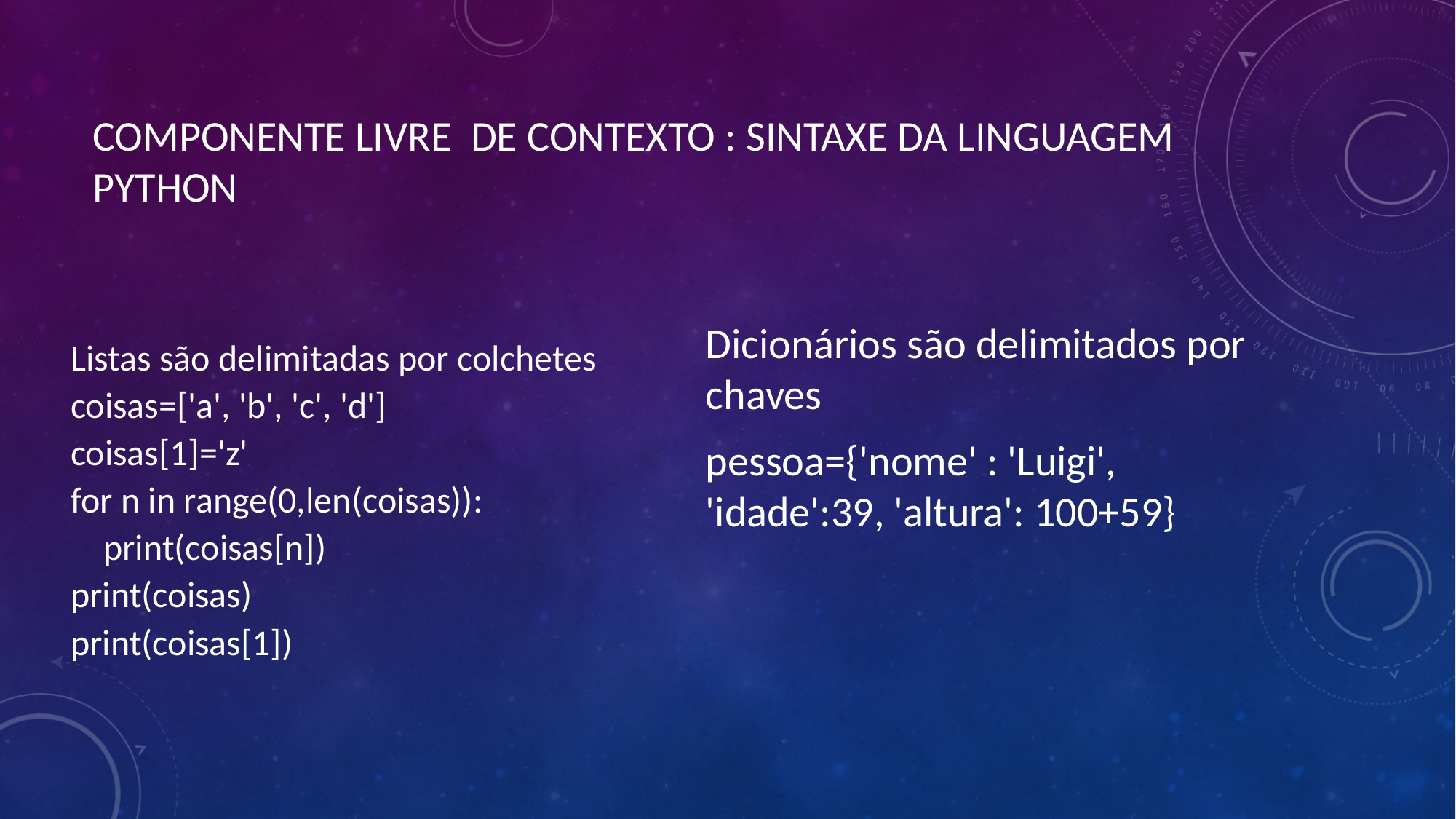

# COMPONENTE LIVRE  DE CONTEXTO : SINTAXE da linguagem PYTHON

Listas são delimitadas por colchetes
coisas=['a', 'b', 'c', 'd']
coisas[1]='z'
for n in range(0,len(coisas)):
    print(coisas[n])
print(coisas)
print(coisas[1])

Dicionários são delimitados por chaves
pessoa={'nome' : 'Luigi', 'idade':39, 'altura': 100+59}